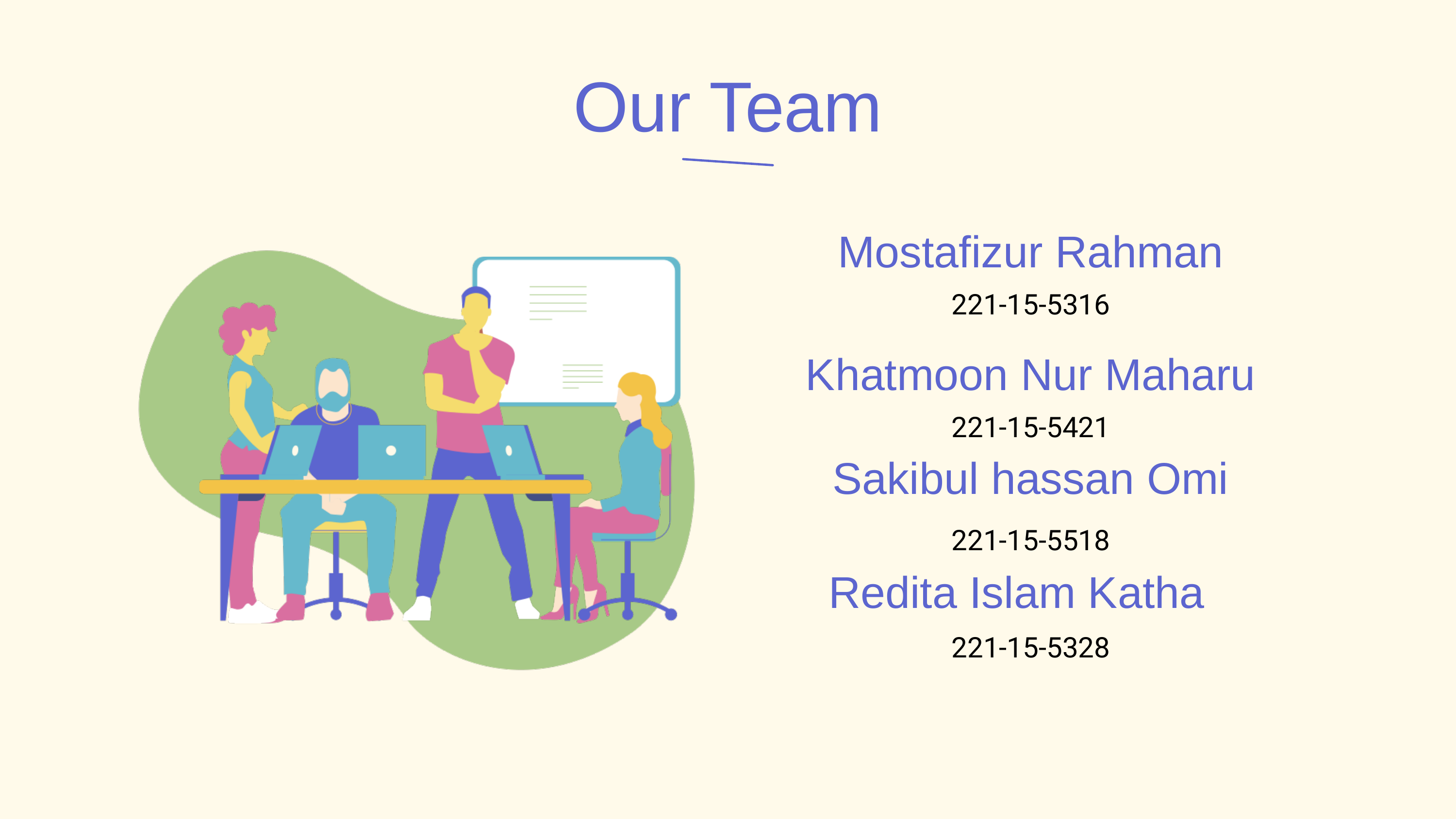

Our Team

Mostafizur Rahman

221-15-5316

Khatmoon Nur Maharu

221-15-5421

Sakibul hassan Omi
221-15-5518

Redita Islam Katha
221-15-5328